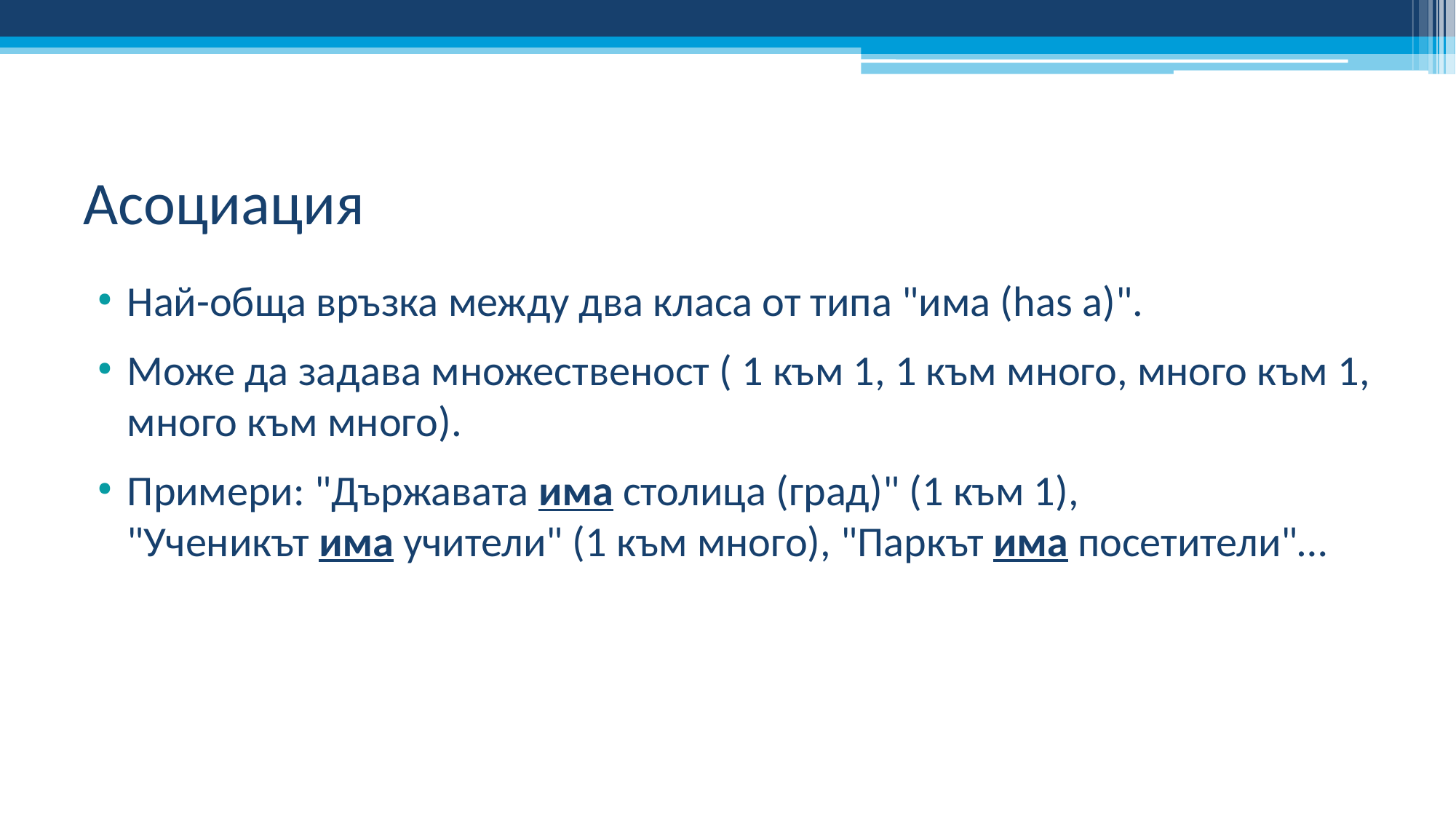

# Асоциация
Най-обща връзка между два класа от типа "има (has a)".
Може да задава множественост ( 1 към 1, 1 към много, много към 1, много към много).
Примери: "Държавата има столица (град)" (1 към 1),
"Ученикът има учители" (1 към много), "Паркът има посетители"…